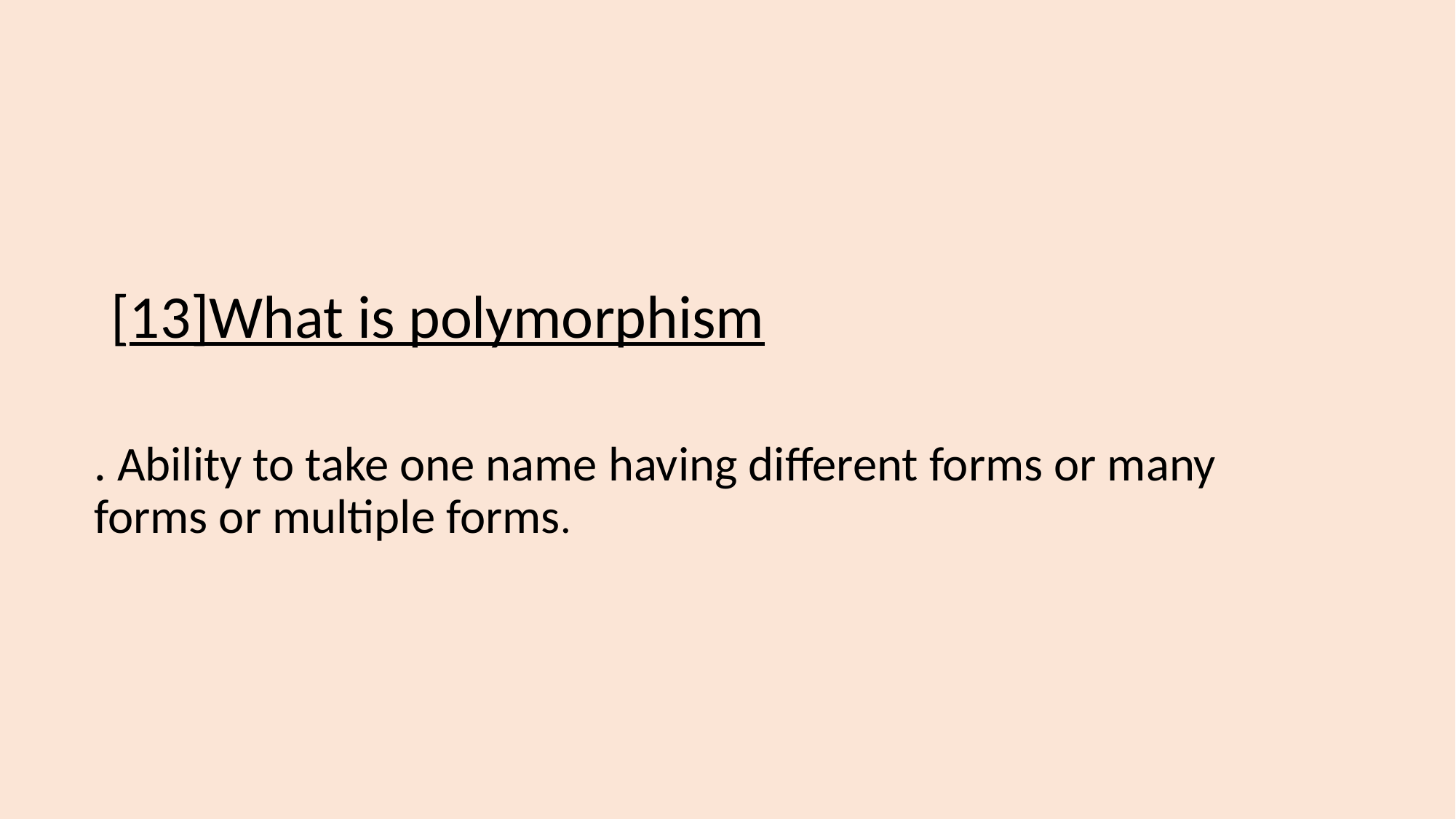

# [13]What is polymorphism
. Ability to take one name having different forms or many forms or multiple forms.